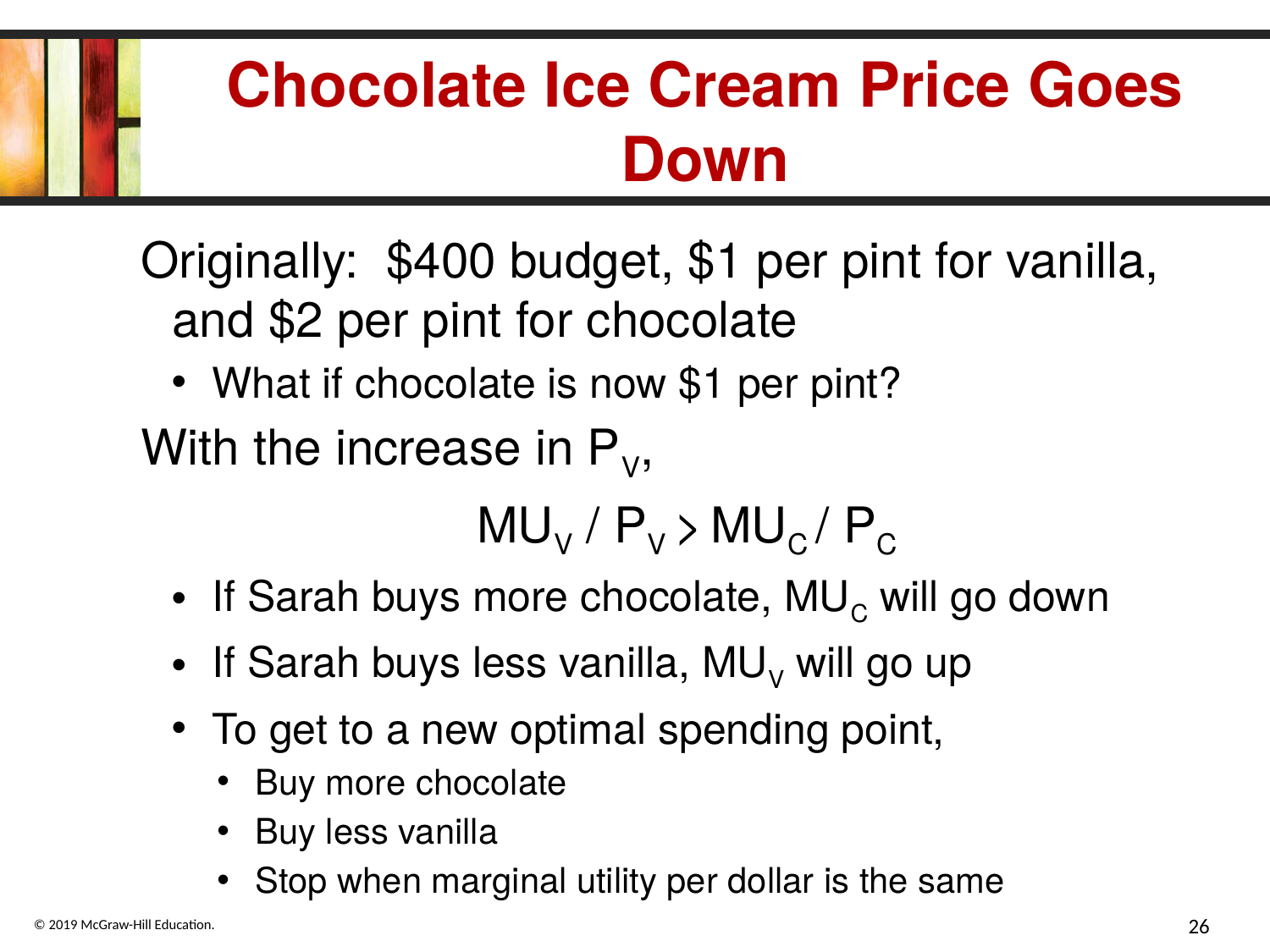

# Chocolate Ice Cream Price Goes Down
Originally:  $400 budget, $1 per pint for vanilla, and $2 per pint for chocolate
What if chocolate is now $1 per pint?
With the increase in PV,
MUV / PV > MUC / PC
If Sarah buys more chocolate, MUC will go down
If Sarah buys less vanilla, MUV will go up
To get to a new optimal spending point,
Buy more chocolate
Buy less vanilla
Stop when marginal utility per dollar is the same